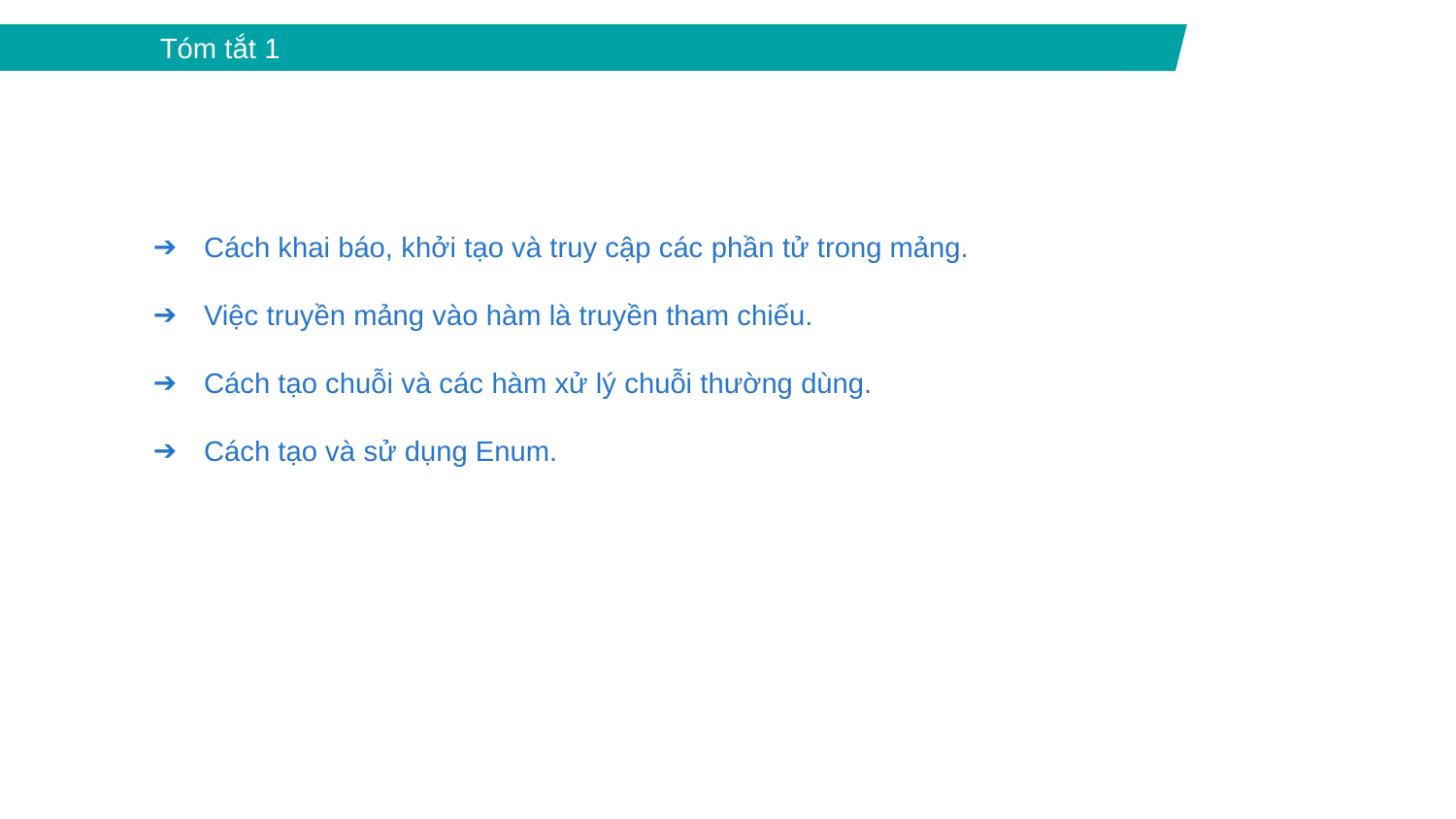

Tóm tắt 1

Cách khai báo, khởi tạo và truy cập các phần tử trong mảng.
Việc truyền mảng vào hàm là truyền tham chiếu.
Cách tạo chuỗi và các hàm xử lý chuỗi thường dùng.
Cách tạo và sử dụng Enum.